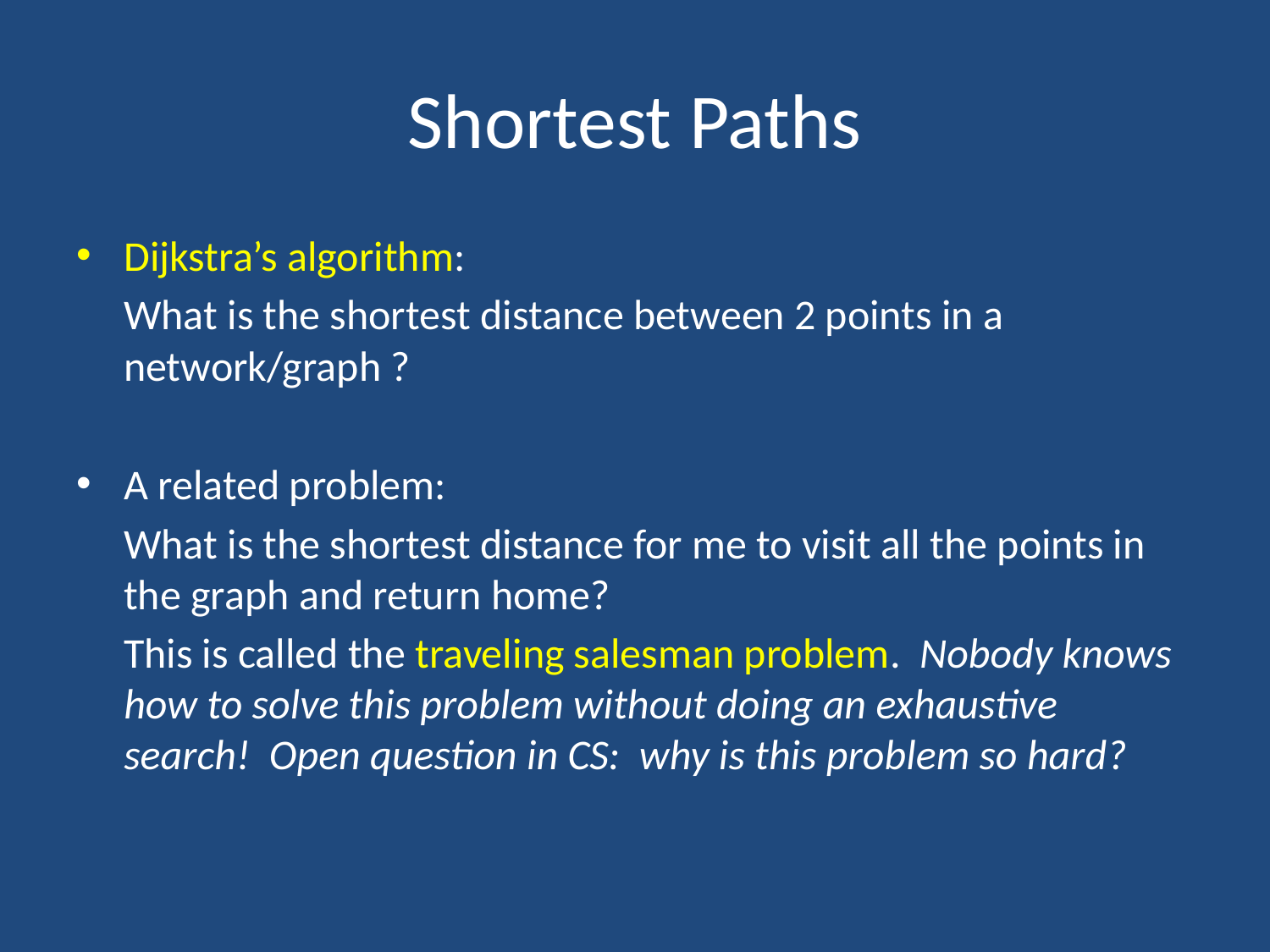

Shortest Paths
Dijkstra’s algorithm:
	What is the shortest distance between 2 points in a network/graph ?

A related problem:
	What is the shortest distance for me to visit all the points in the graph and return home?
	This is called the traveling salesman problem.  Nobody knows how to solve this problem without doing an exhaustive search!  Open question in CS:  why is this problem so hard?